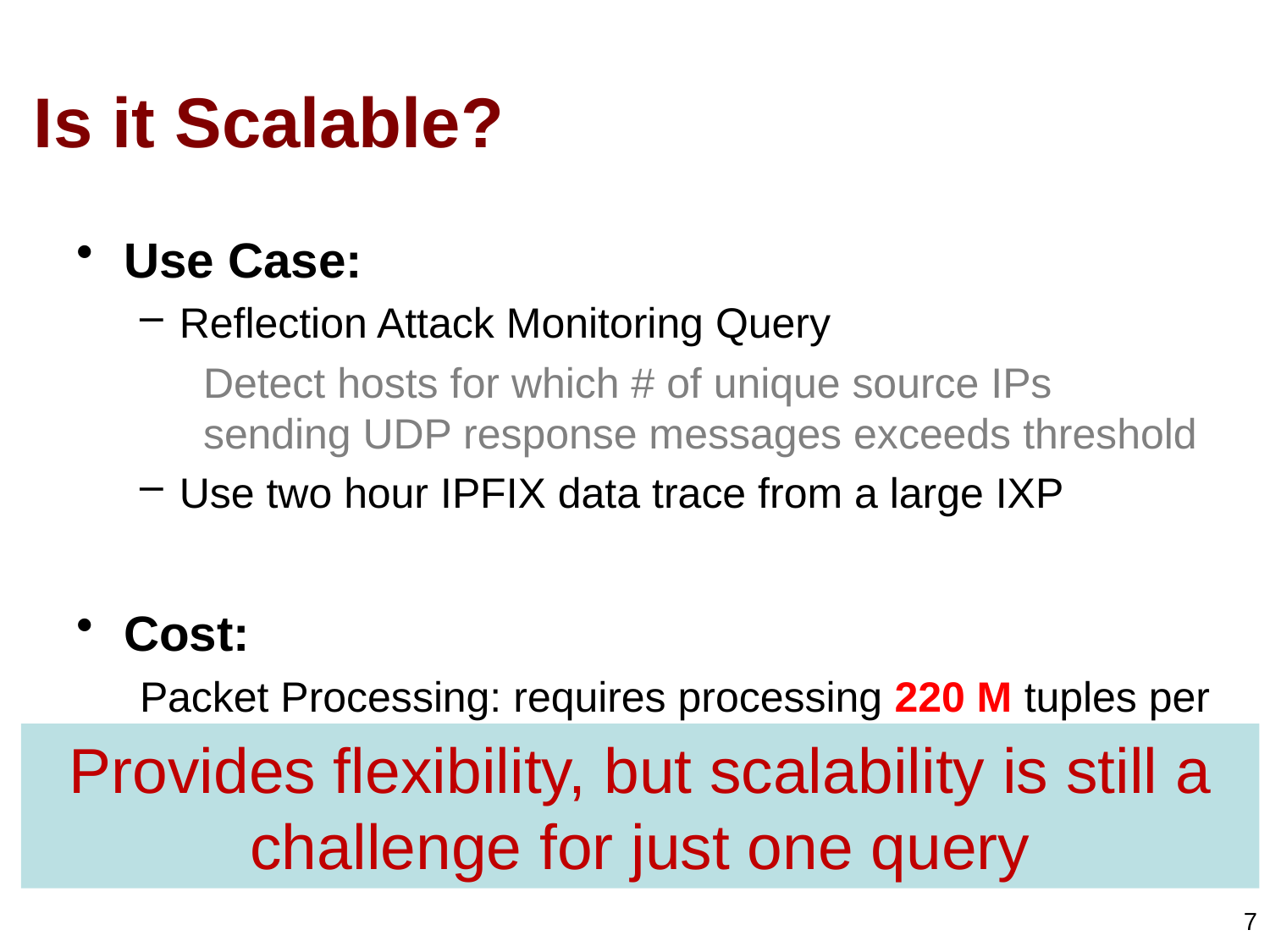

# Is it Scalable?
Use Case:
Reflection Attack Monitoring Query
Detect hosts for which # of unique source IPs sending UDP response messages exceeds threshold
Use two hour IPFIX data trace from a large IXP

Cost:
Packet Processing: requires processing 220 M tuples per second

Provides flexibility, but scalability is still a challenge for just one query
7